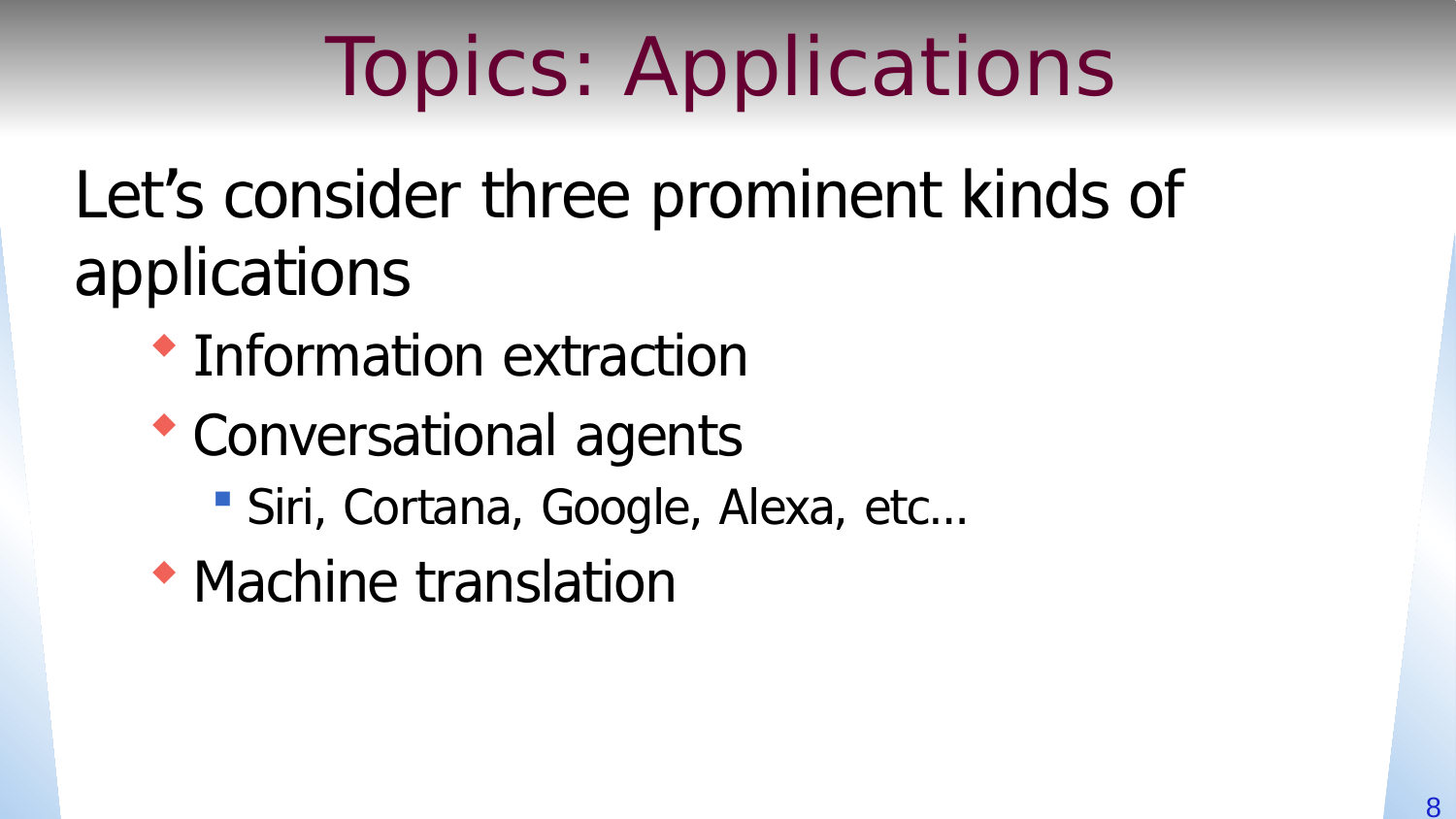

# Topics: Applications
Let’s consider three prominent kinds of applications
Information extraction
Conversational agents
Siri, Cortana, Google, Alexa, etc…
Machine translation
8